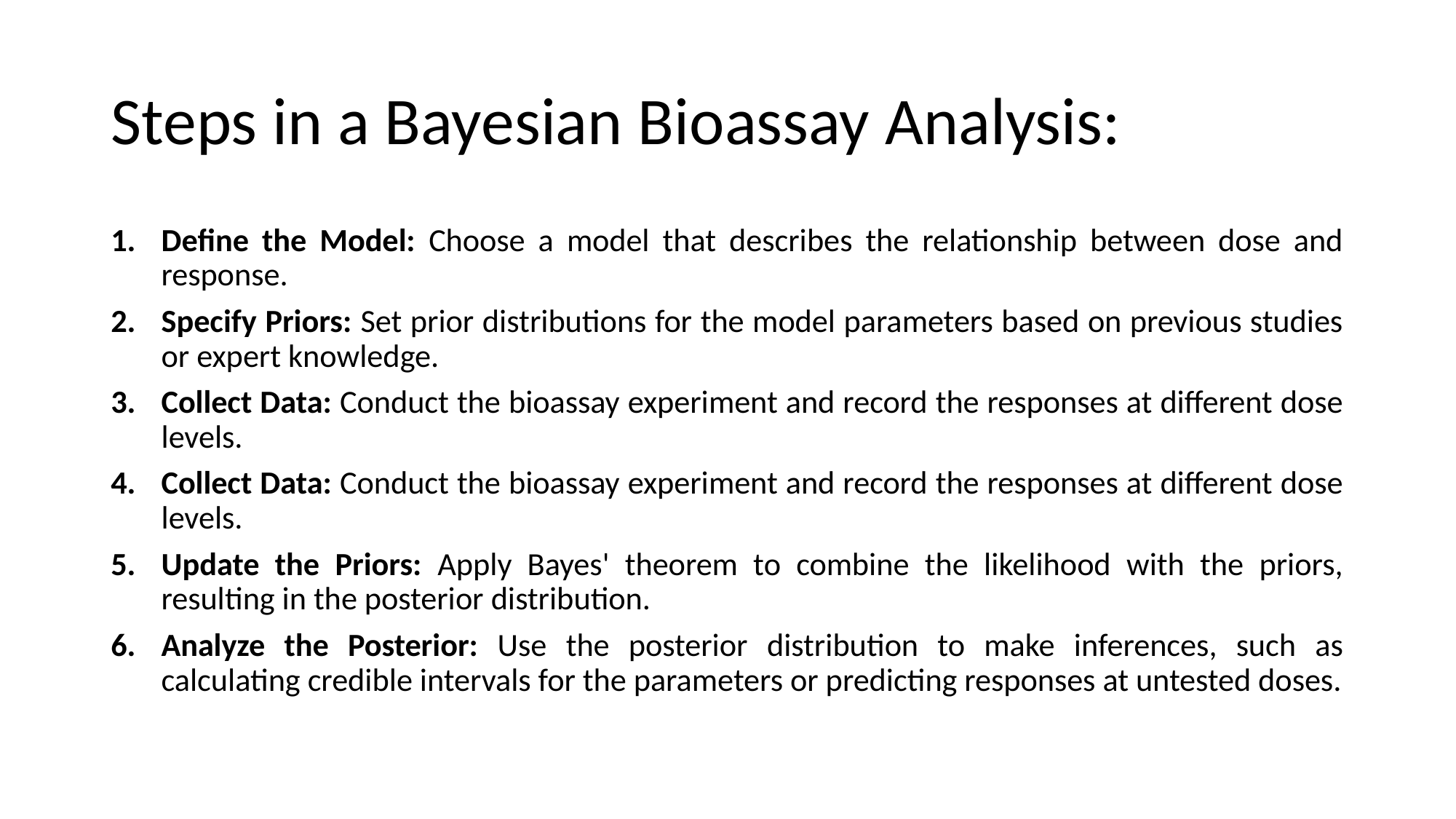

# Steps in a Bayesian Bioassay Analysis:
Define the Model: Choose a model that describes the relationship between dose and response.
Specify Priors: Set prior distributions for the model parameters based on previous studies or expert knowledge.
Collect Data: Conduct the bioassay experiment and record the responses at different dose levels.
Collect Data: Conduct the bioassay experiment and record the responses at different dose levels.
Update the Priors: Apply Bayes' theorem to combine the likelihood with the priors, resulting in the posterior distribution.
Analyze the Posterior: Use the posterior distribution to make inferences, such as calculating credible intervals for the parameters or predicting responses at untested doses.